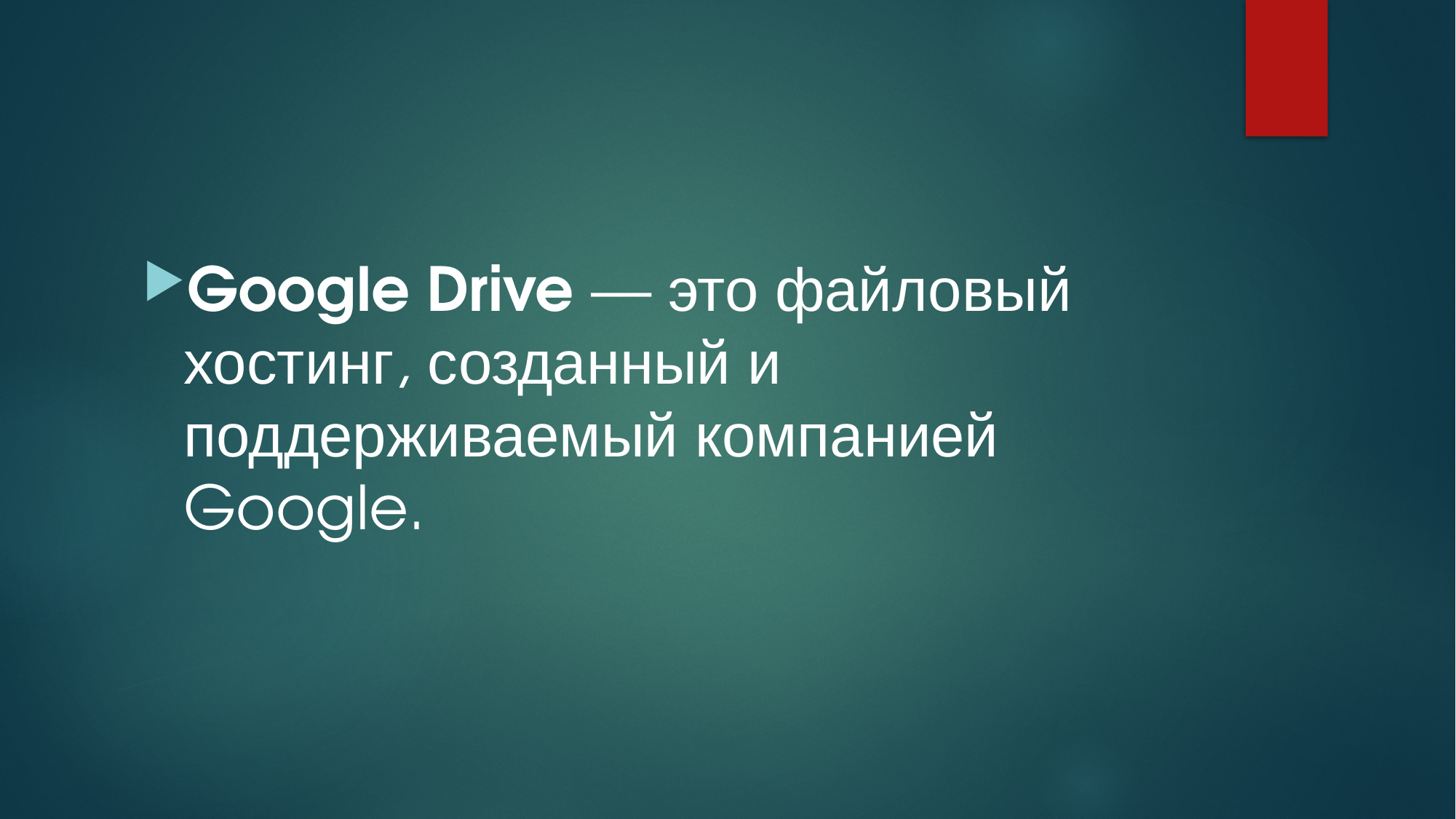

#
Google Drive — это файловый хостинг, созданный и поддерживаемый компанией Google.